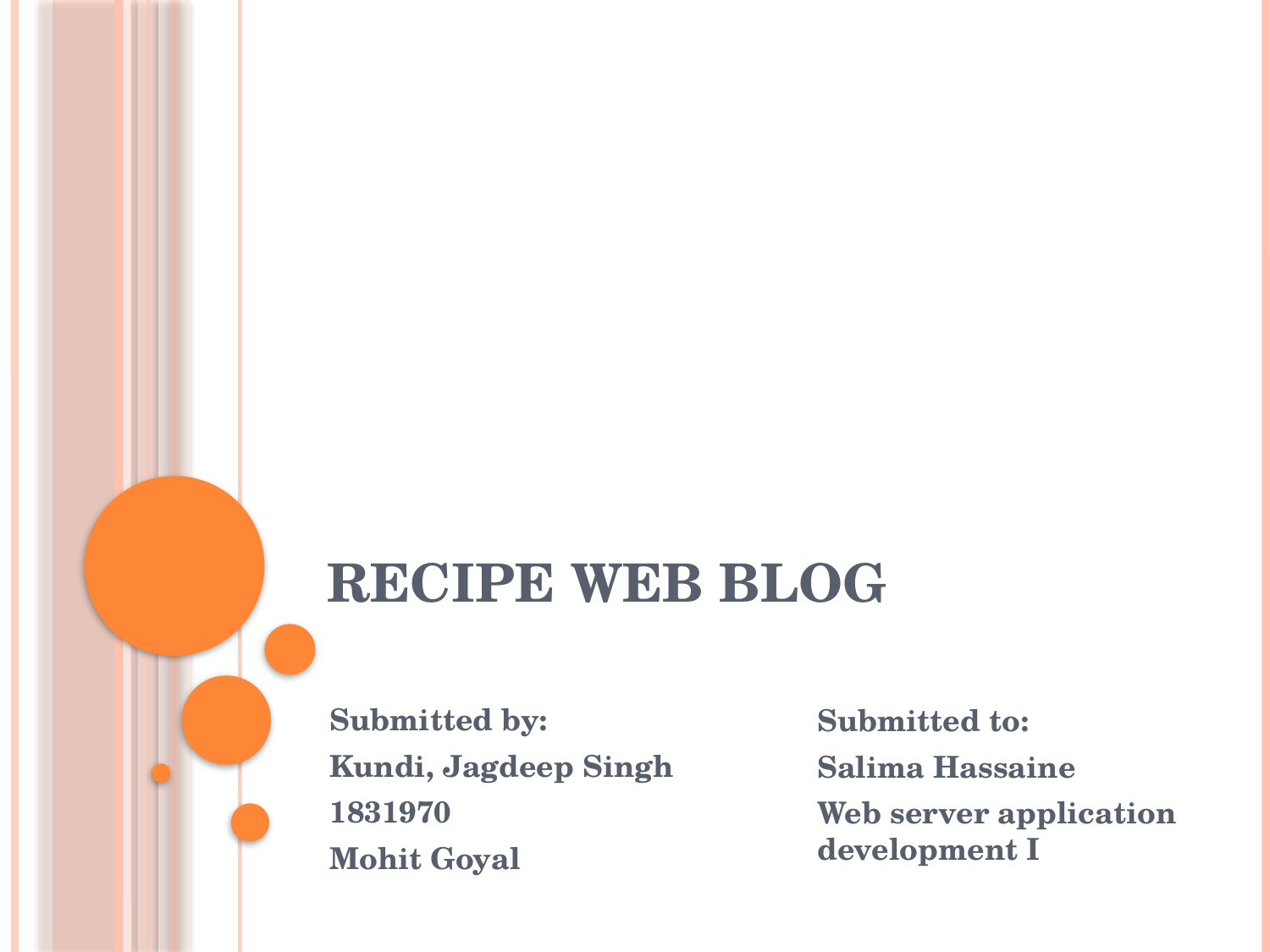

# Recipe Web blog
Submitted by:
Kundi, Jagdeep Singh
1831970
Mohit Goyal
Submitted to:
Salima Hassaine
Web server application development I